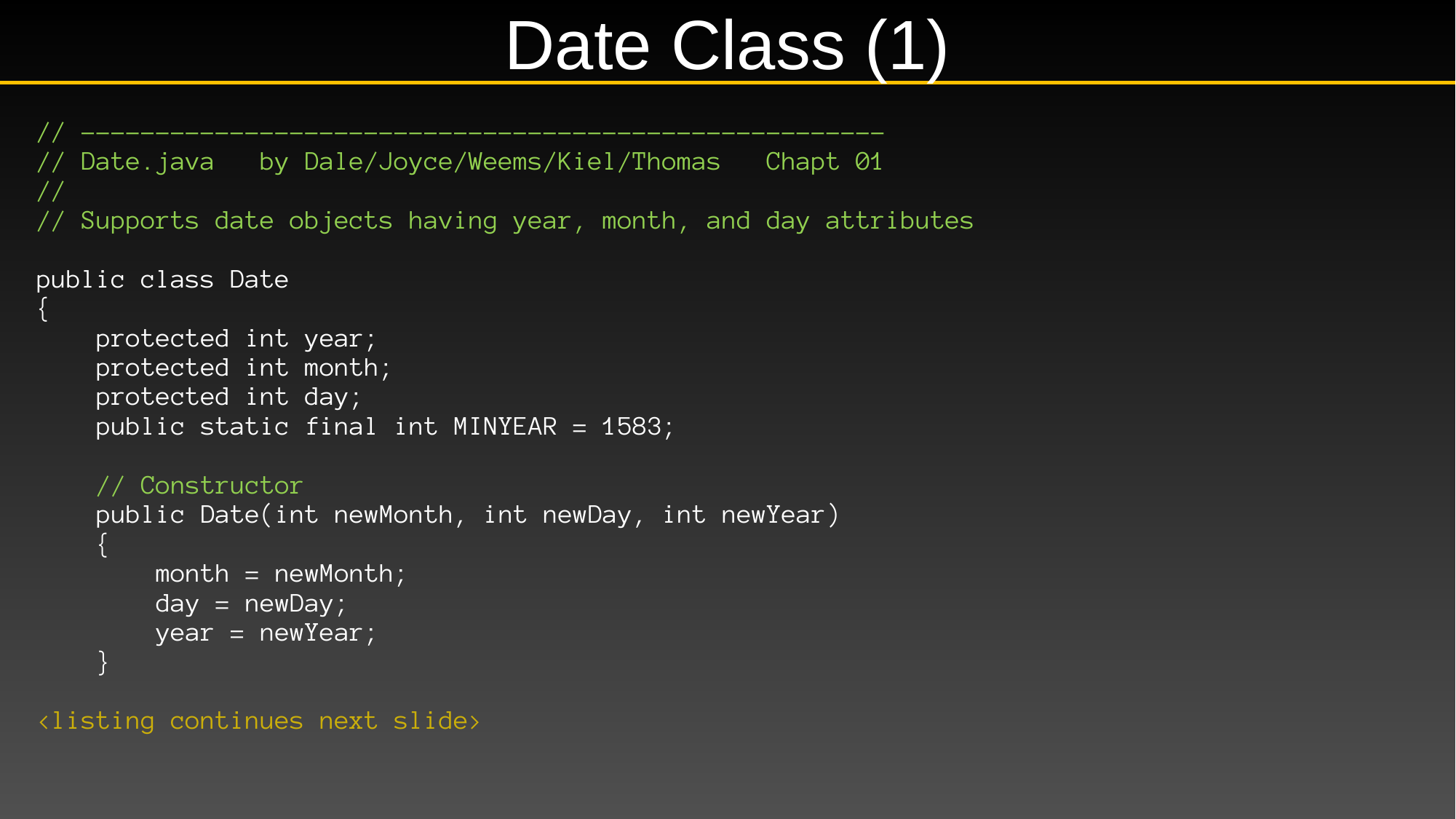

# Date Class (1)
// ------------------------------------------------------
// Date.java   by Dale/Joyce/Weems/Kiel/Thomas   Chapt 01
//
// Supports date objects having year, month, and day attributes

public class Date
{
    protected int year;
    protected int month;
    protected int day;
    public static final int MINYEAR = 1583;

    // Constructor
    public Date(int newMonth, int newDay, int newYear)
    {
        month = newMonth;
        day = newDay;
        year = newYear;
    }

<listing continues next slide>